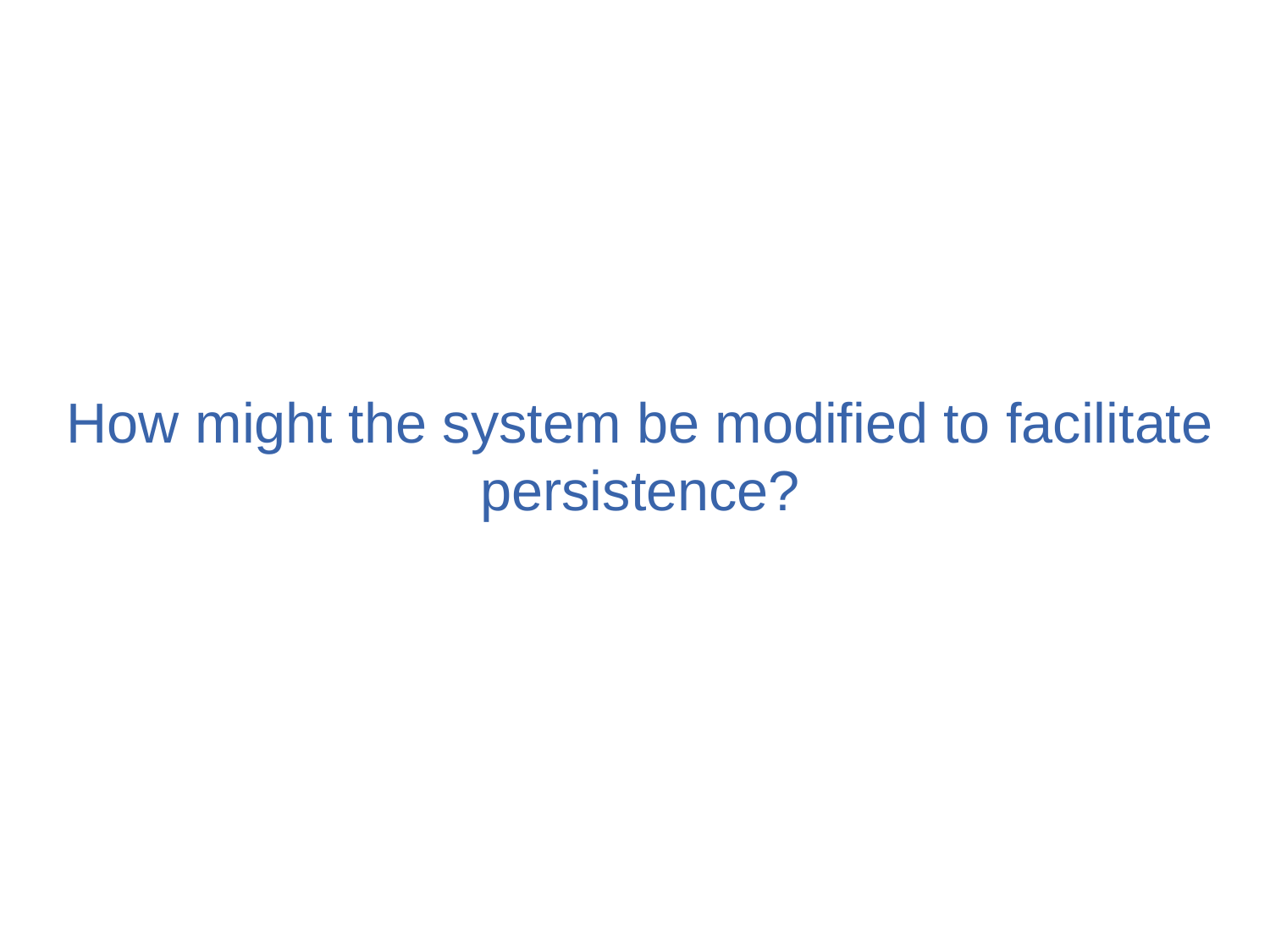

How might the system be modified to facilitate persistence?